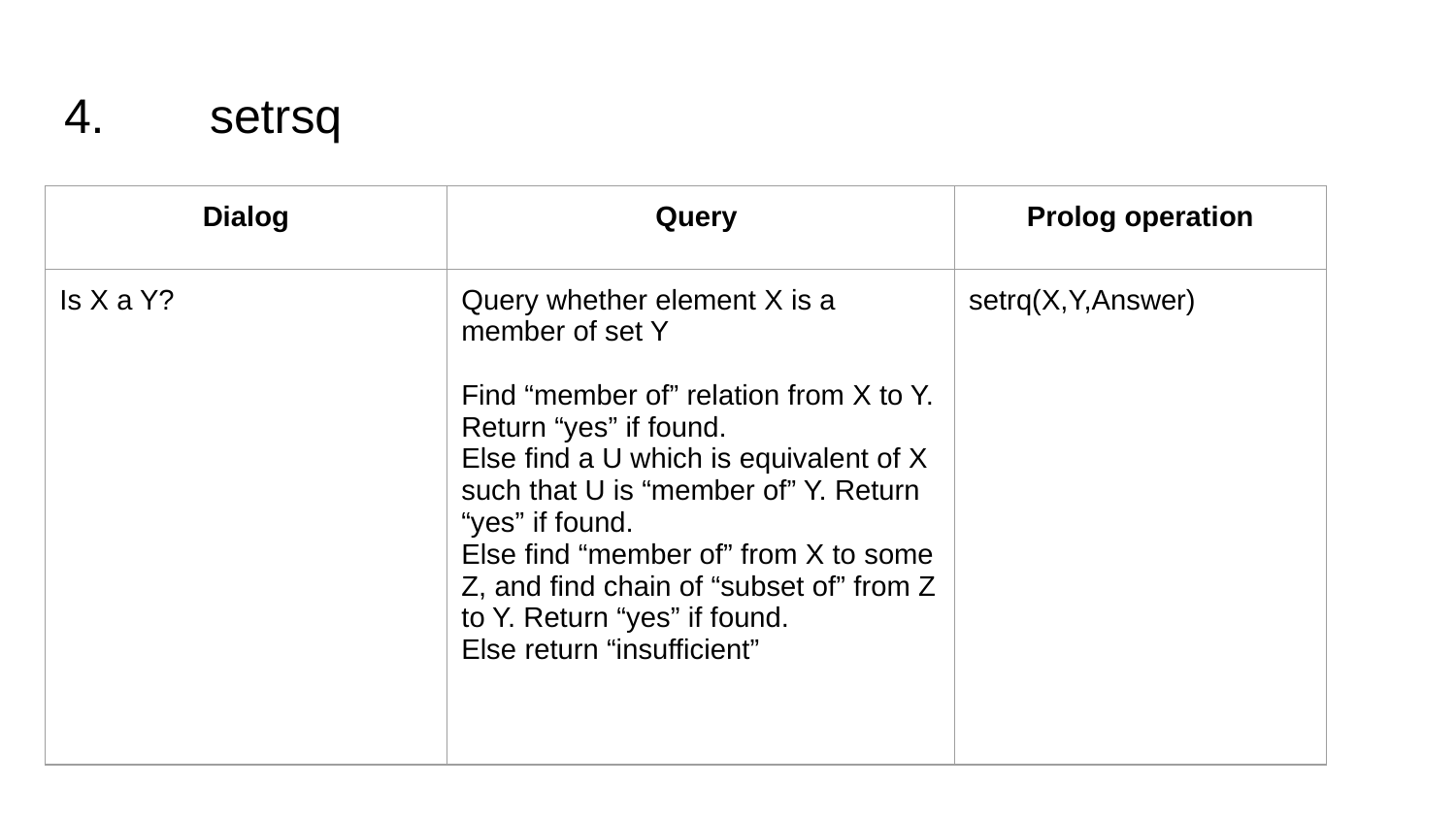

# 4.	setrsq
| Dialog | Query | Prolog operation |
| --- | --- | --- |
| Is X a Y? | Query whether element X is a member of set Y Find “member of” relation from X to Y. Return “yes” if found. Else find a U which is equivalent of X such that U is “member of” Y. Return “yes” if found. Else find “member of” from X to some Z, and find chain of “subset of” from Z to Y. Return “yes” if found. Else return “insufficient” | setrq(X,Y,Answer) |
|  |  |  |
|  |  |  |